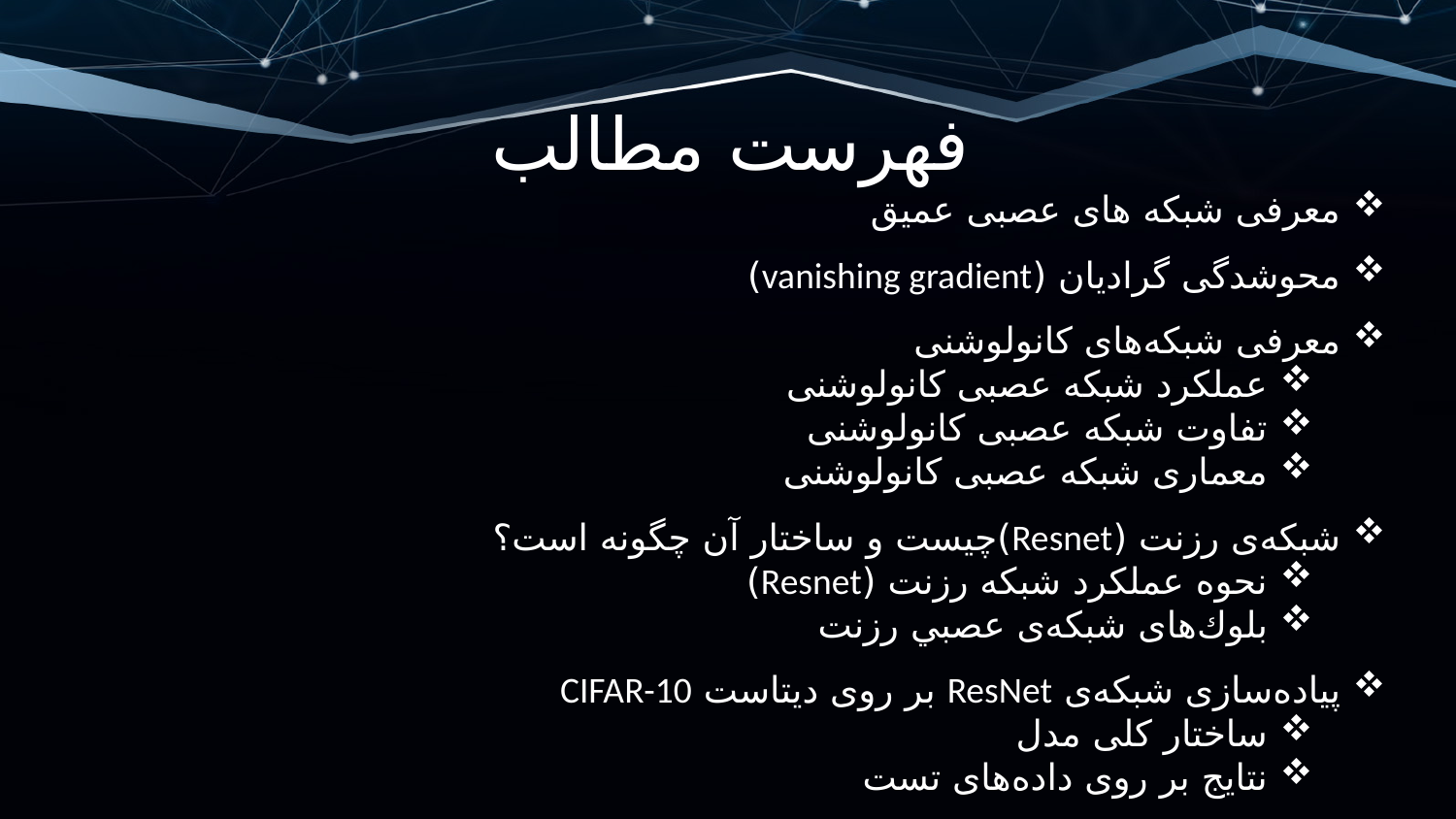

# فهرست مطالب
معرفی شبکه های عصبی عمیق
محوشدگی گرادیان (vanishing gradient)
معرفی شبکه‌های کانولوشنی
عملکرد شبکه عصبی کانولوشنی
تفاوت شبکه عصبی کانولوشنی
معماری شبکه عصبی کانولوشنی
شبکه‌ی رزنت (Resnet)چیست و ساختار آن چگونه است؟
نحوه عملکرد شبکه رزنت (Resnet)
بلوك‌های شبكه‌ی عصبي رزنت
پیاده‌سازی شبکه‌ی ResNet بر روی دیتاست CIFAR-10
ساختار کلی مدل
نتایج بر روی داده‌های تست